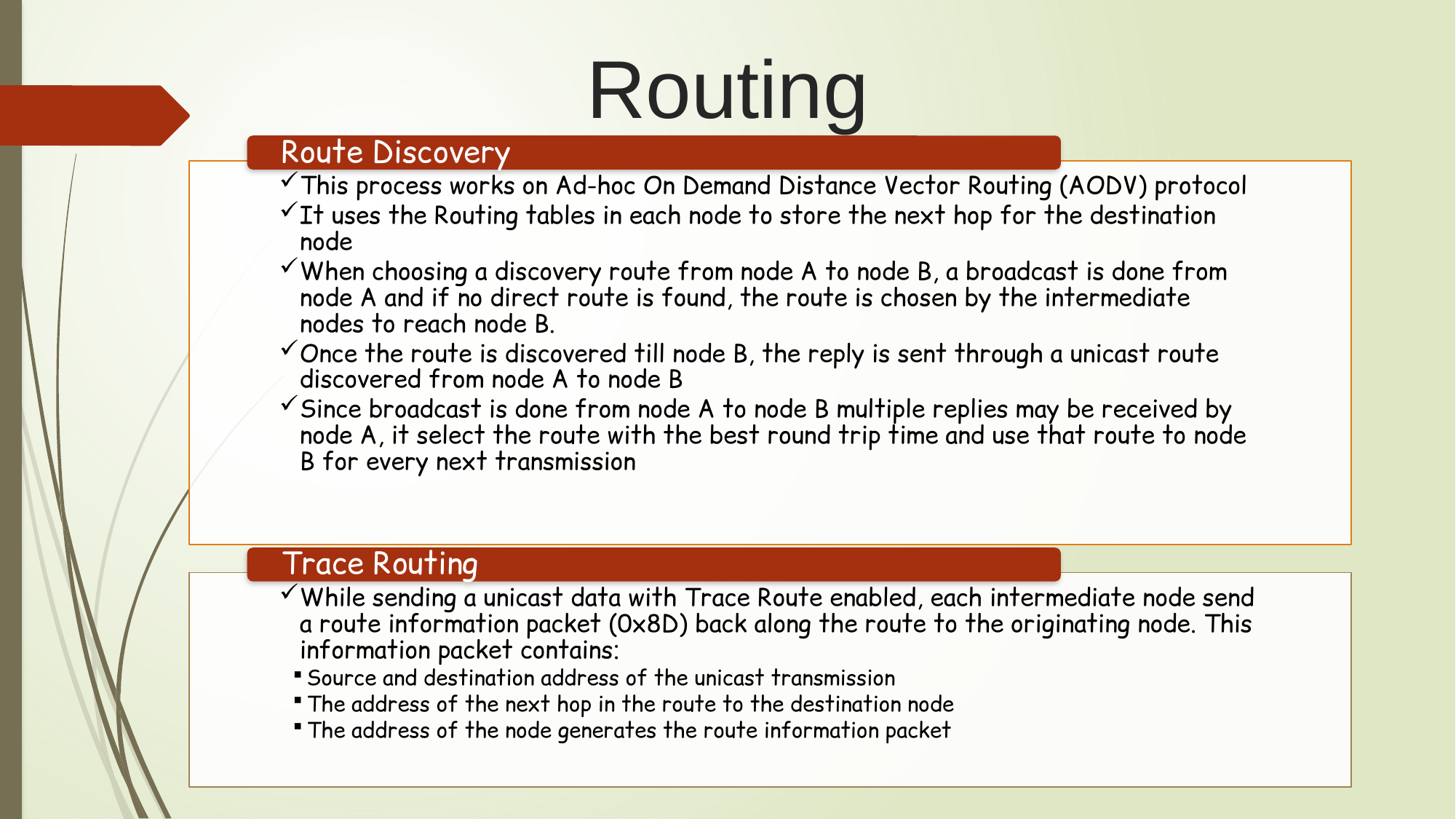

# Routing
This process works on Ad-hoc On Demand Distance Vector Routing (AODV) protocol
It uses the Routing tables in each node to store the next hop for the destination node
When choosing a discovery route from node A to node B, a broadcast is done from node A and if no direct route is found, the route is chosen by the intermediate nodes to reach node B.
Once the route is discovered till node B, the reply is sent through a unicast route discovered from node A to node B
Since broadcast is done from node A to node B multiple replies may be received by node A, it select the route with the best round trip time and use that route to node B for every next transmission
Route Discovery
While sending a unicast data with Trace Route enabled, each intermediate node send a route information packet (0x8D) back along the route to the originating node. This information packet contains:
Source and destination address of the unicast transmission
The address of the next hop in the route to the destination node
The address of the node generates the route information packet
Trace Routing